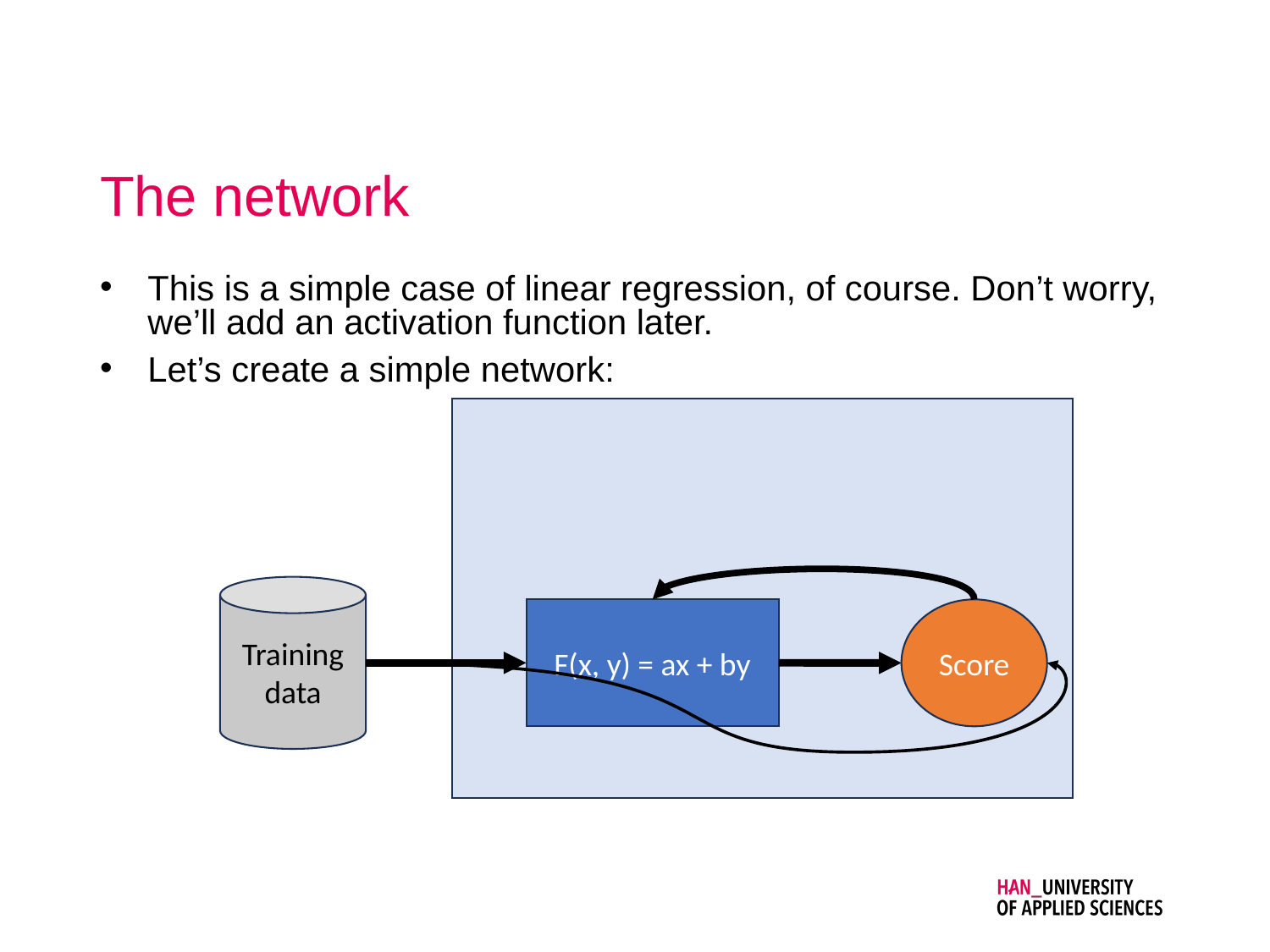

# The network
This is a simple case of linear regression, of course. Don’t worry, we’ll add an activation function later.
Let’s create a simple network:

Training data
F(x, y) = ax + by
Score